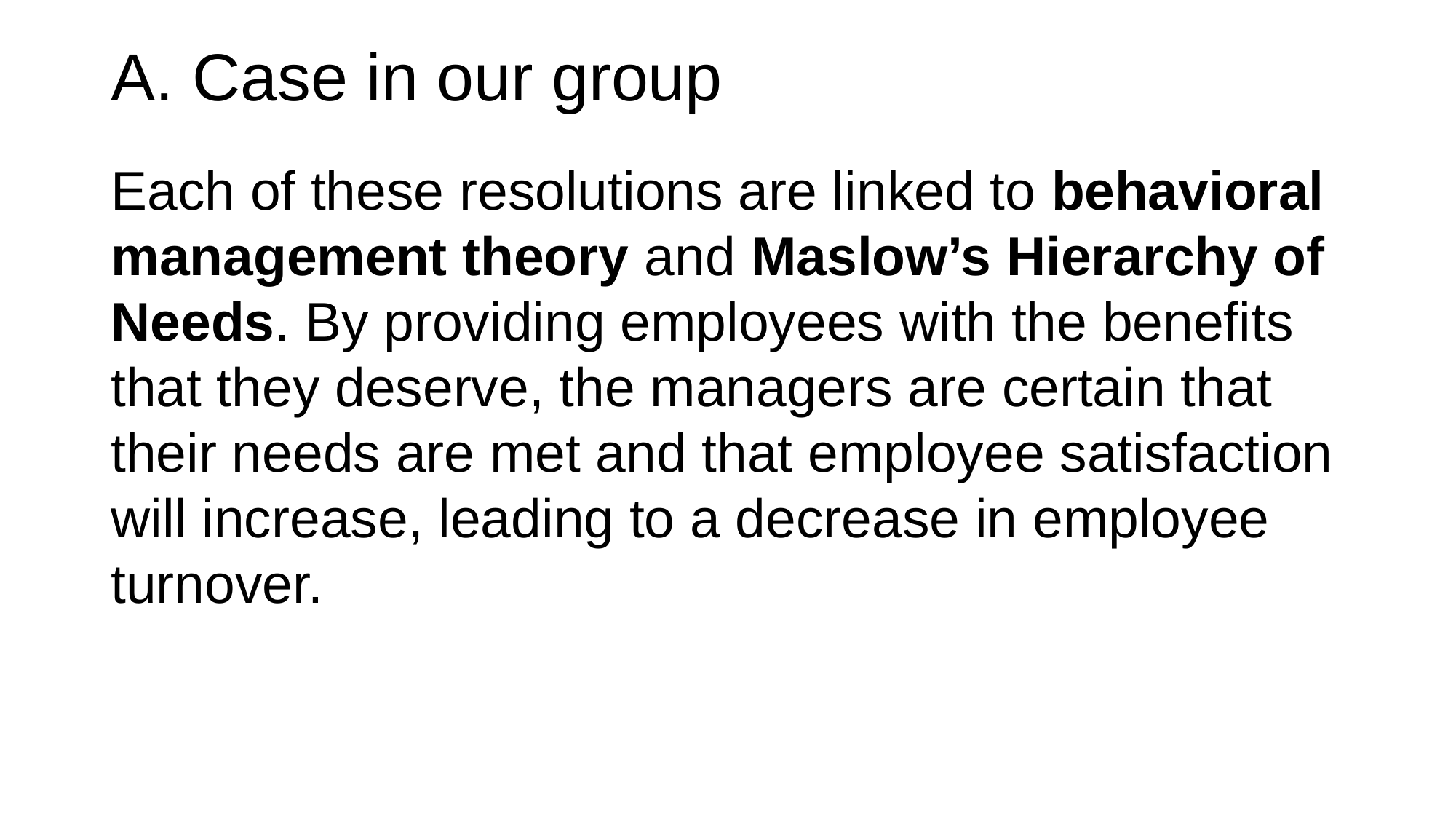

# A. Case in our group
Each of these resolutions are linked to behavioral management theory and Maslow’s Hierarchy of Needs. By providing employees with the benefits that they deserve, the managers are certain that their needs are met and that employee satisfaction will increase, leading to a decrease in employee turnover.